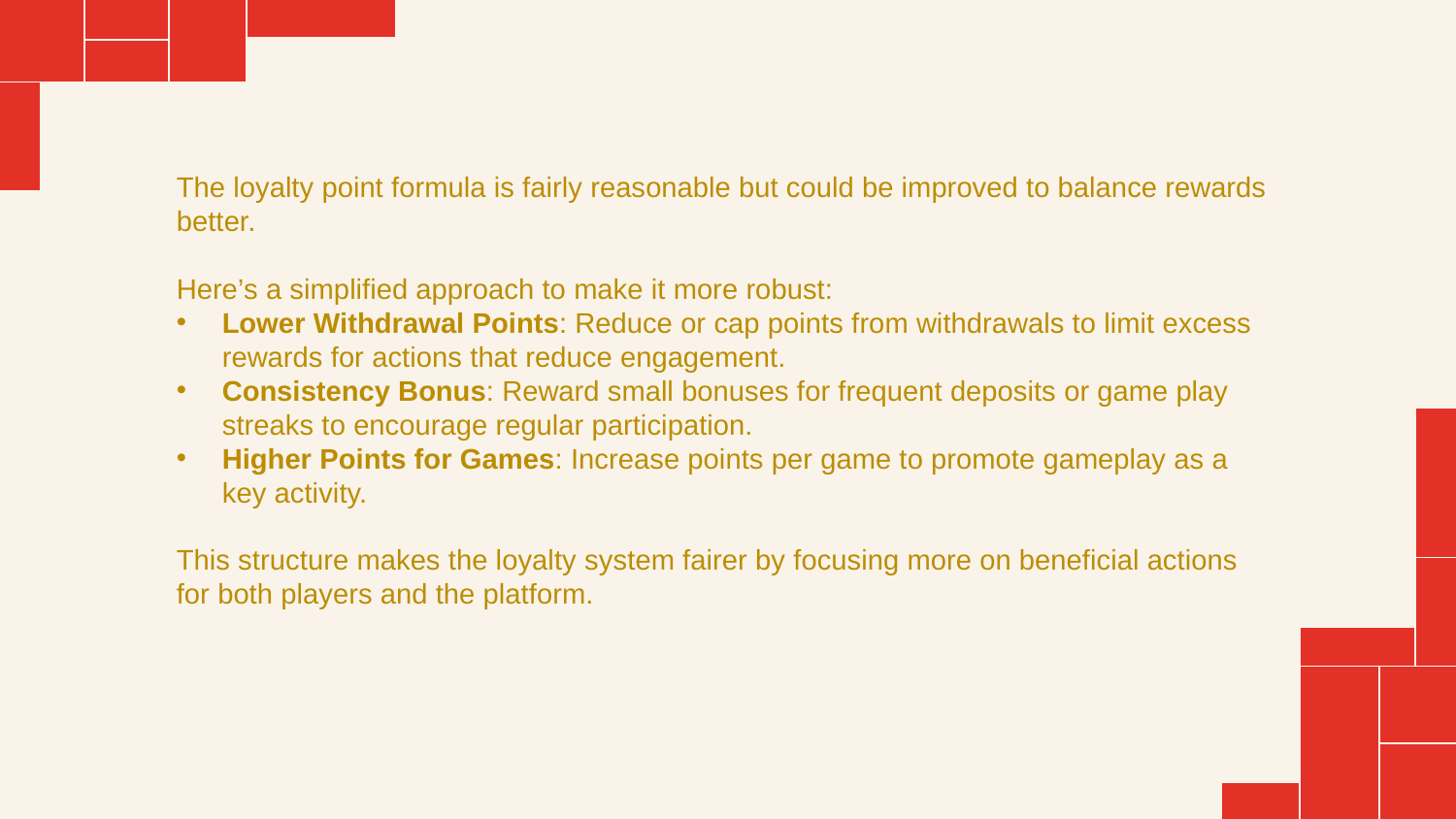

The loyalty point formula is fairly reasonable but could be improved to balance rewards better.

Here’s a simplified approach to make it more robust:
Lower Withdrawal Points: Reduce or cap points from withdrawals to limit excess rewards for actions that reduce engagement.
Consistency Bonus: Reward small bonuses for frequent deposits or game play streaks to encourage regular participation.
Higher Points for Games: Increase points per game to promote gameplay as a key activity.

This structure makes the loyalty system fairer by focusing more on beneficial actions for both players and the platform.